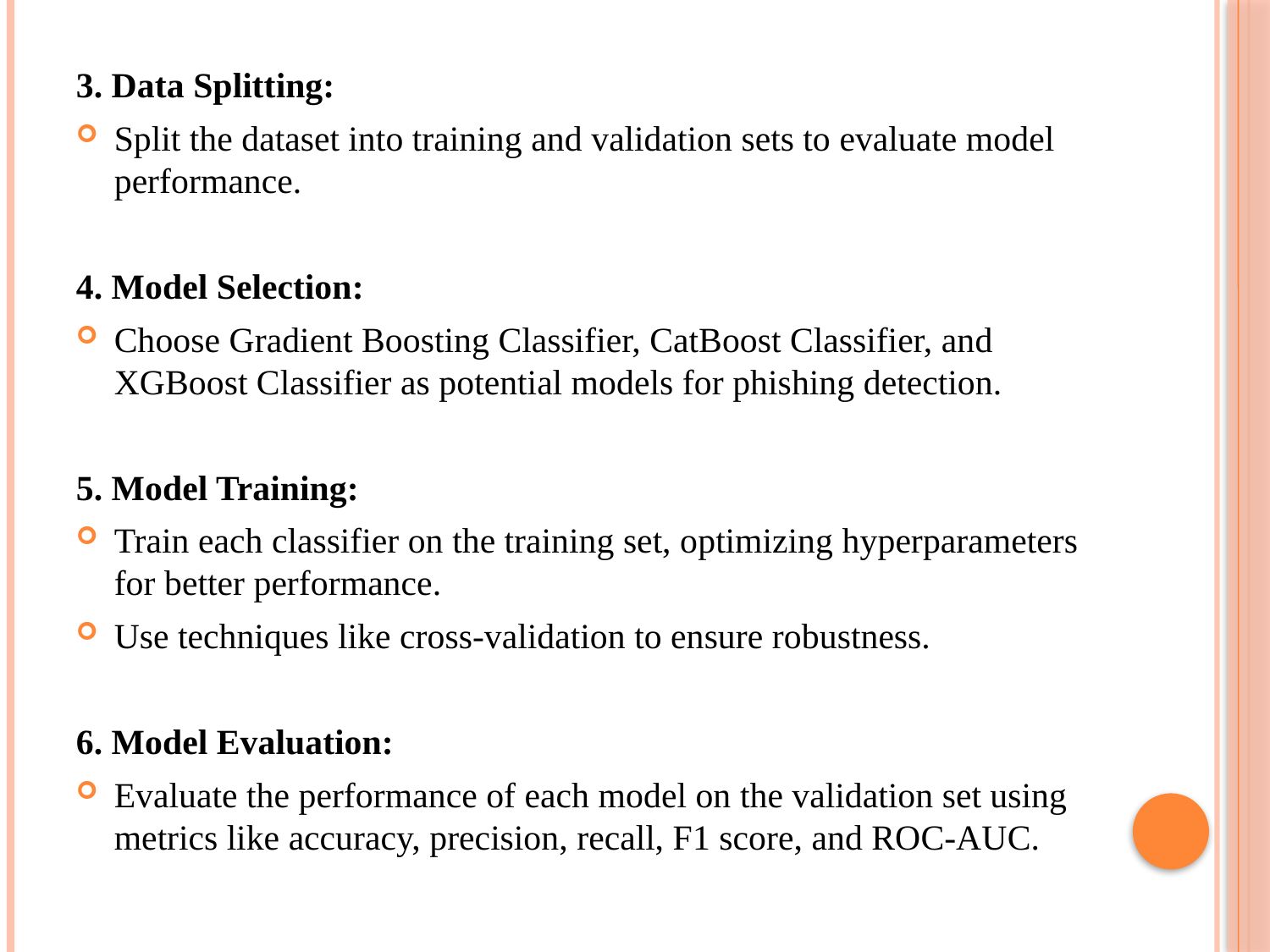

3. Data Splitting:
Split the dataset into training and validation sets to evaluate model performance.

4. Model Selection:
Choose Gradient Boosting Classifier, CatBoost Classifier, and XGBoost Classifier as potential models for phishing detection.

5. Model Training:
Train each classifier on the training set, optimizing hyperparameters for better performance.
Use techniques like cross-validation to ensure robustness.

6. Model Evaluation:
Evaluate the performance of each model on the validation set using metrics like accuracy, precision, recall, F1 score, and ROC-AUC.